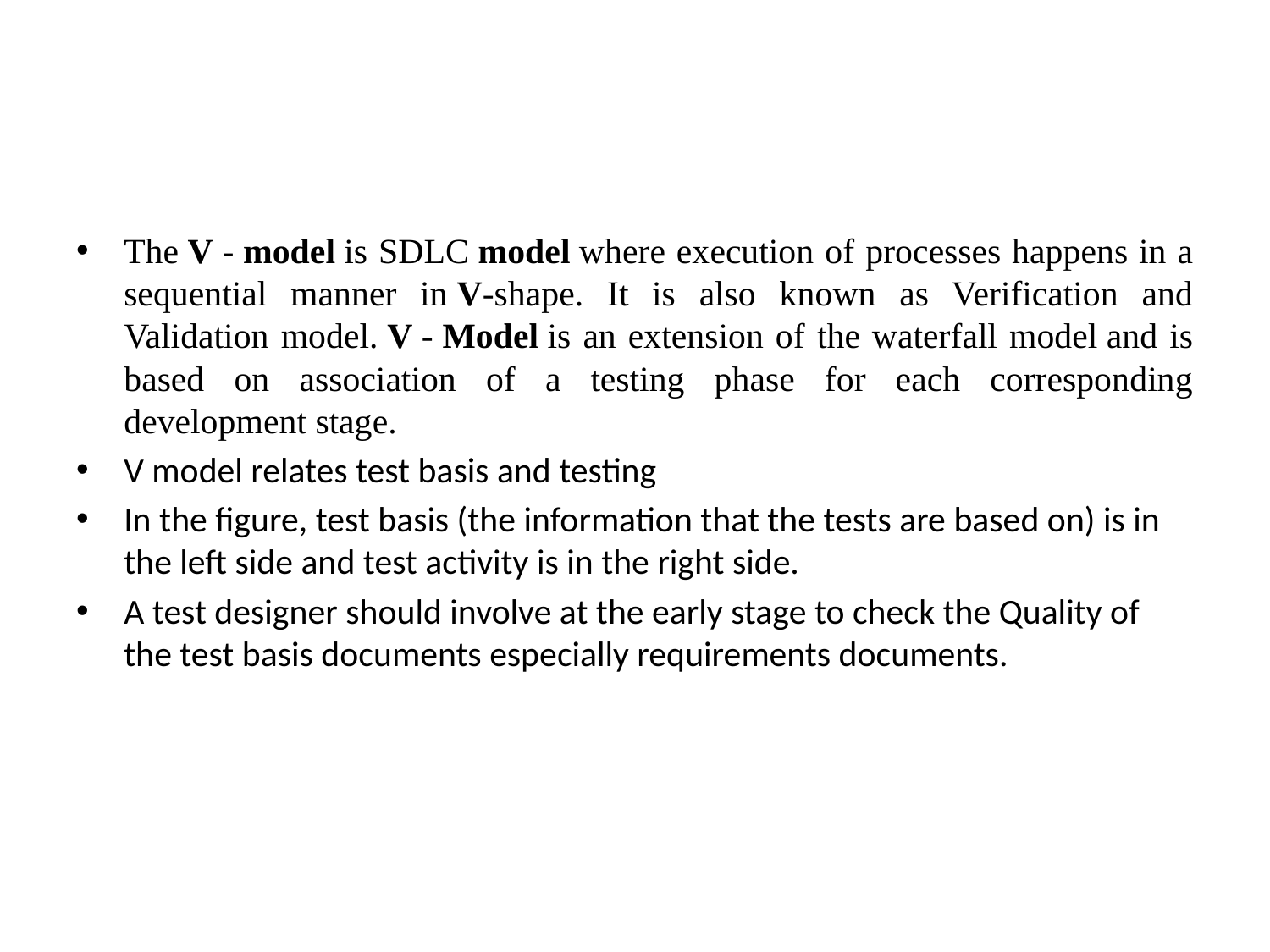

#
The V - model is SDLC model where execution of processes happens in a sequential manner in V-shape. It is also known as Verification and Validation model. V - Model is an extension of the waterfall model and is based on association of a testing phase for each corresponding development stage.
V model relates test basis and testing
In the figure, test basis (the information that the tests are based on) is in the left side and test activity is in the right side.
A test designer should involve at the early stage to check the Quality of the test basis documents especially requirements documents.